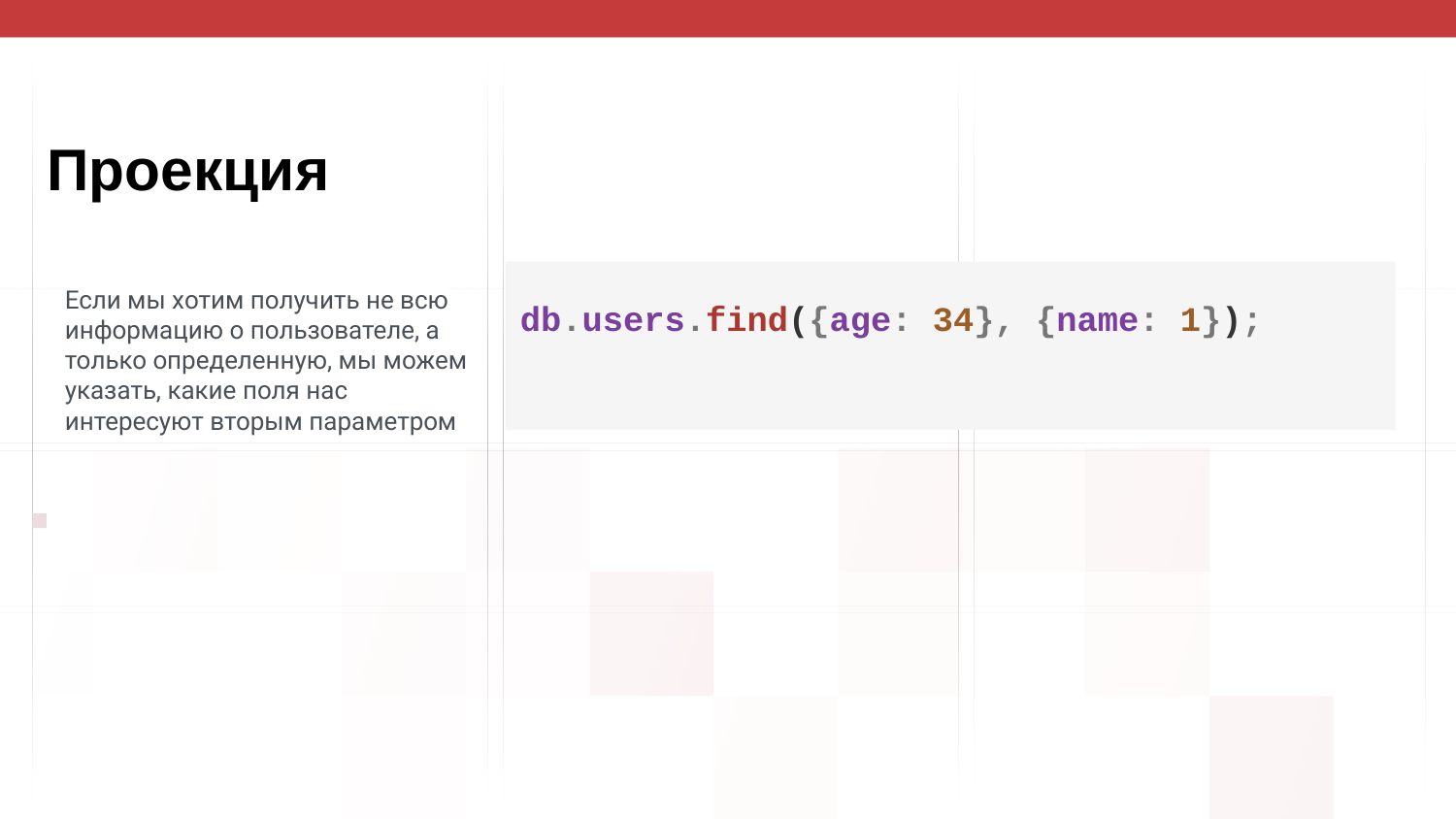

# Проекция
db.users.find({age: 34}, {name: 1});

Если мы хотим получить не всю информацию о пользователе, а только определенную, мы можем указать, какие поля нас интересуют вторым параметром